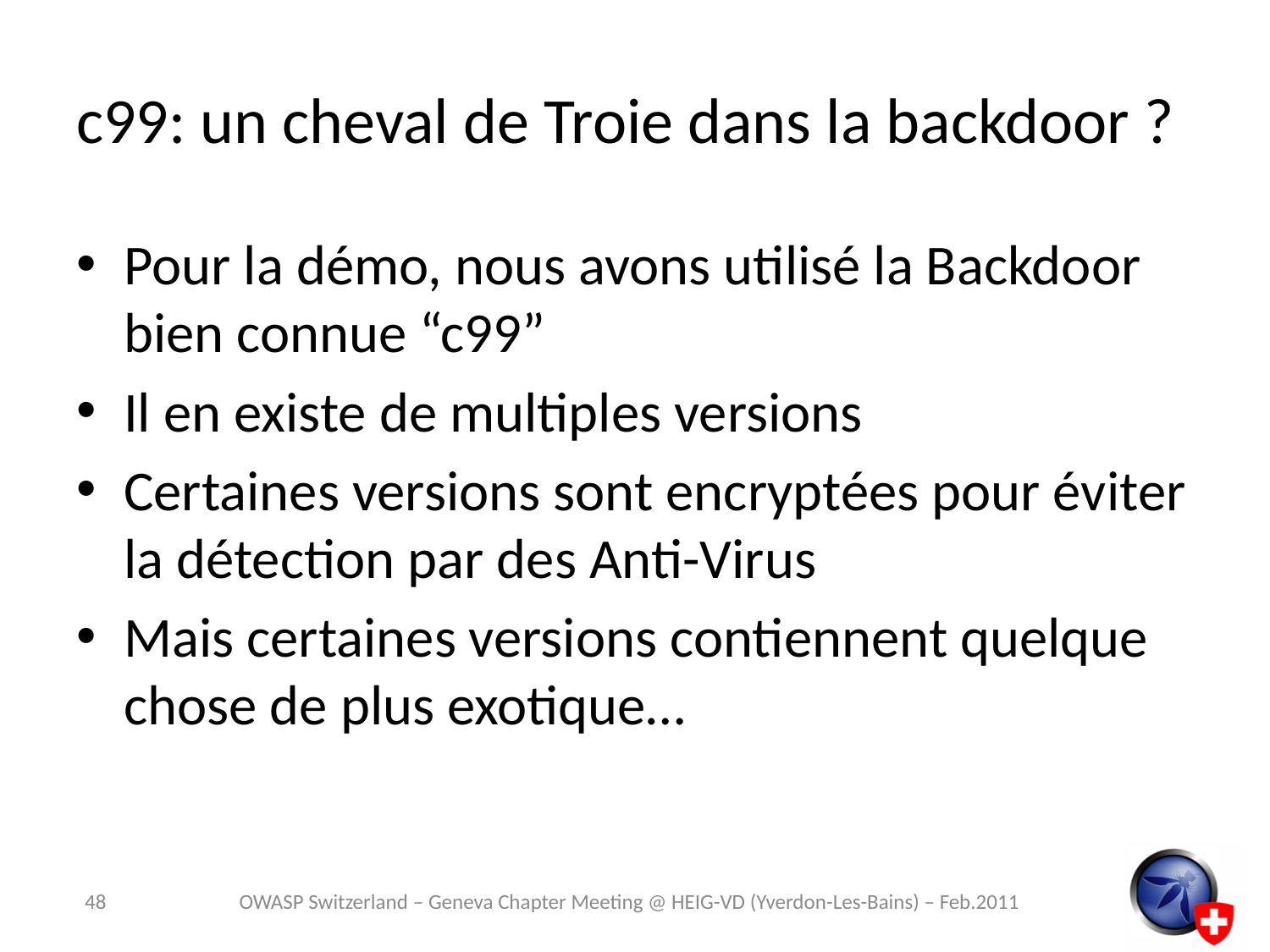

# c99: un cheval de Troie dans la backdoor ?
Pour la démo, nous avons utilisé la Backdoor bien connue “c99”
Il en existe de multiples versions
Certaines versions sont encryptées pour éviter la détection par des Anti-Virus
Mais certaines versions contiennent quelque chose de plus exotique…
48
OWASP Switzerland – Geneva Chapter Meeting @ HEIG-VD (Yverdon-Les-Bains) – Feb.2011